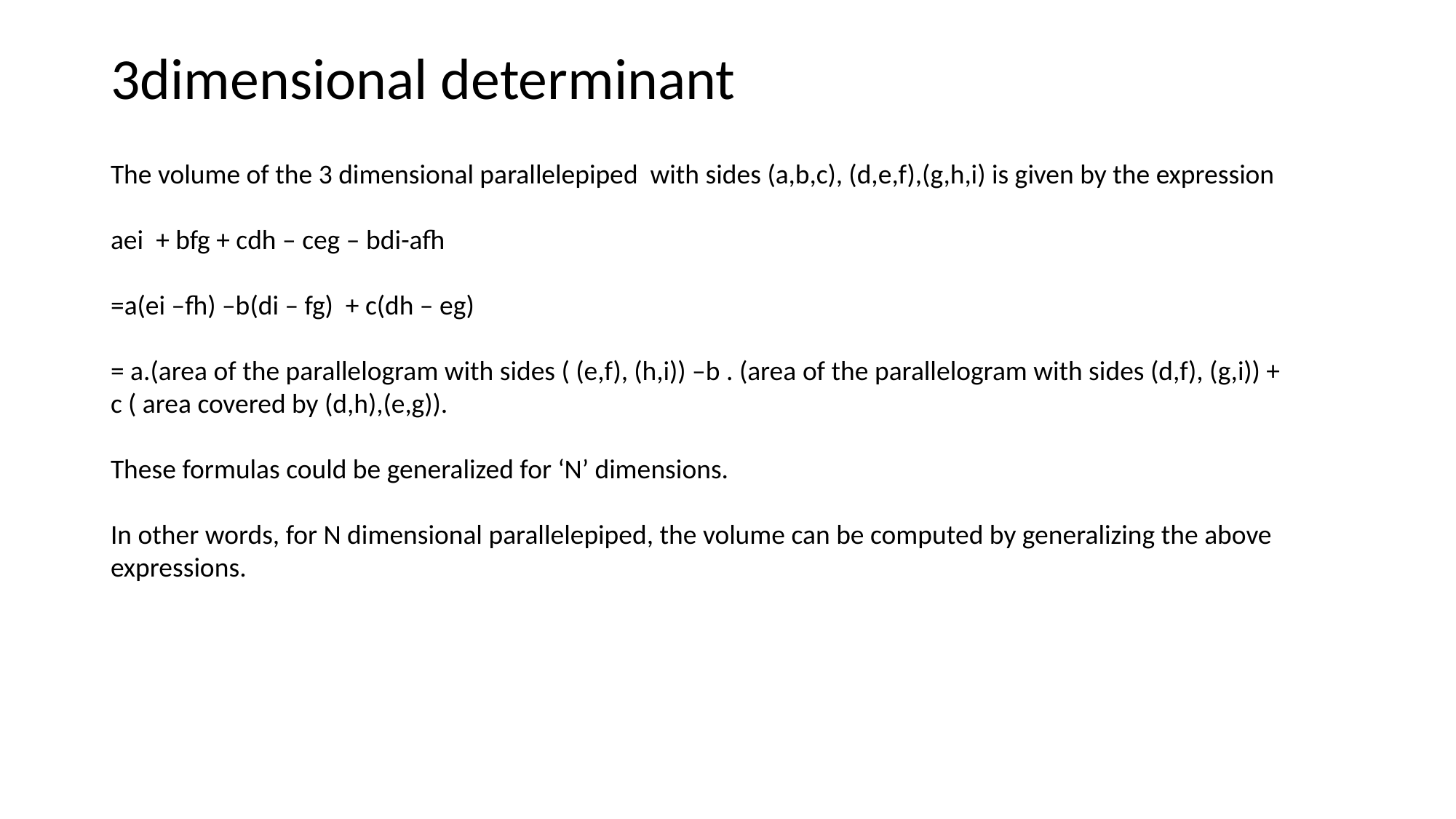

# 3dimensional determinant
The volume of the 3 dimensional parallelepiped  with sides (a,b,c), (d,e,f),(g,h,i) is given by the expression

aei  + bfg + cdh – ceg – bdi-afh

=a(ei –fh) –b(di – fg)  + c(dh – eg)

= a.(area of the parallelogram with sides ( (e,f), (h,i)) –b . (area of the parallelogram with sides (d,f), (g,i)) +
c ( area covered by (d,h),(e,g)).

These formulas could be generalized for ‘N’ dimensions.

In other words, for N dimensional parallelepiped, the volume can be computed by generalizing the above expressions.